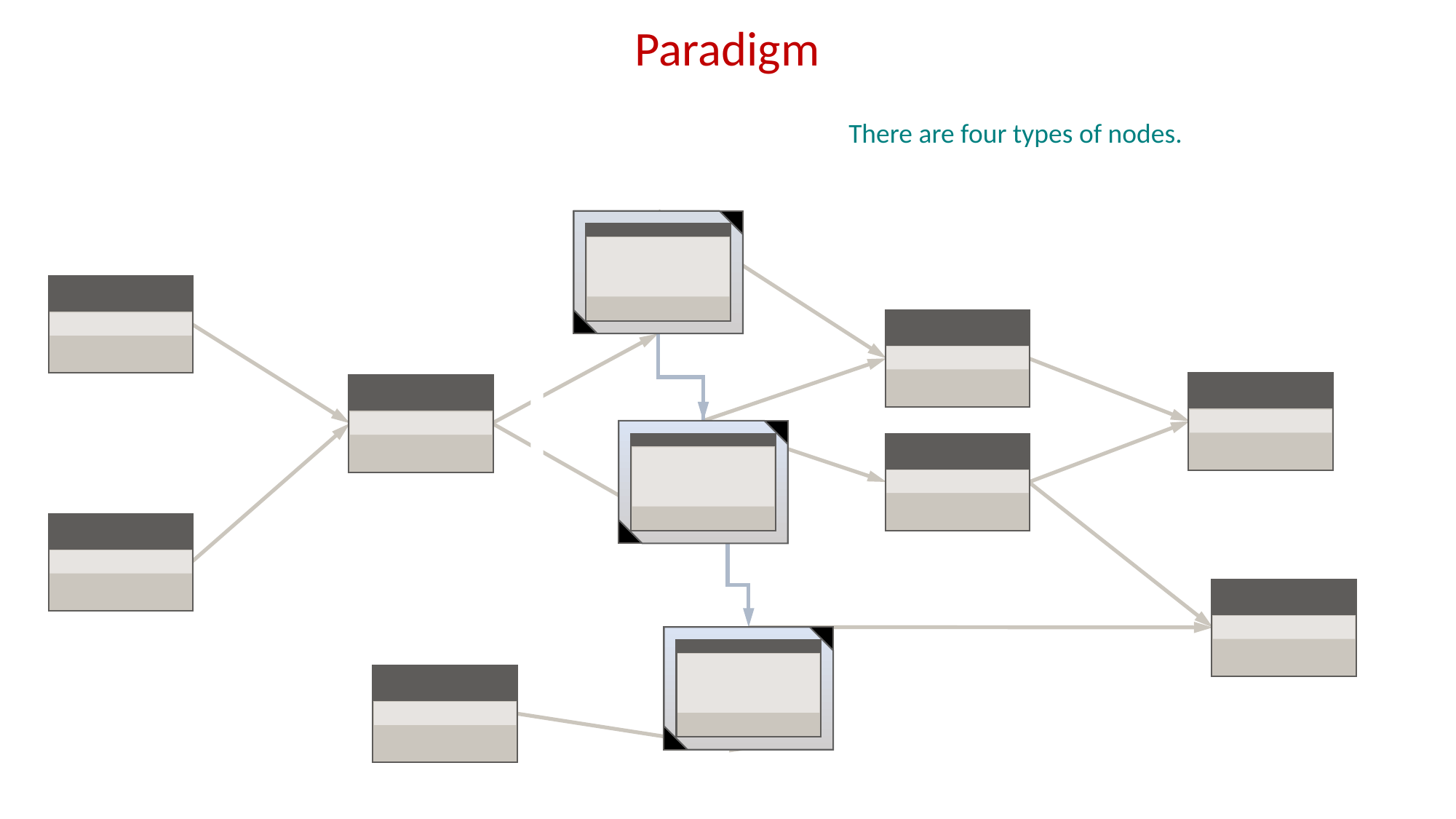

Paradigm
There are four types of nodes.